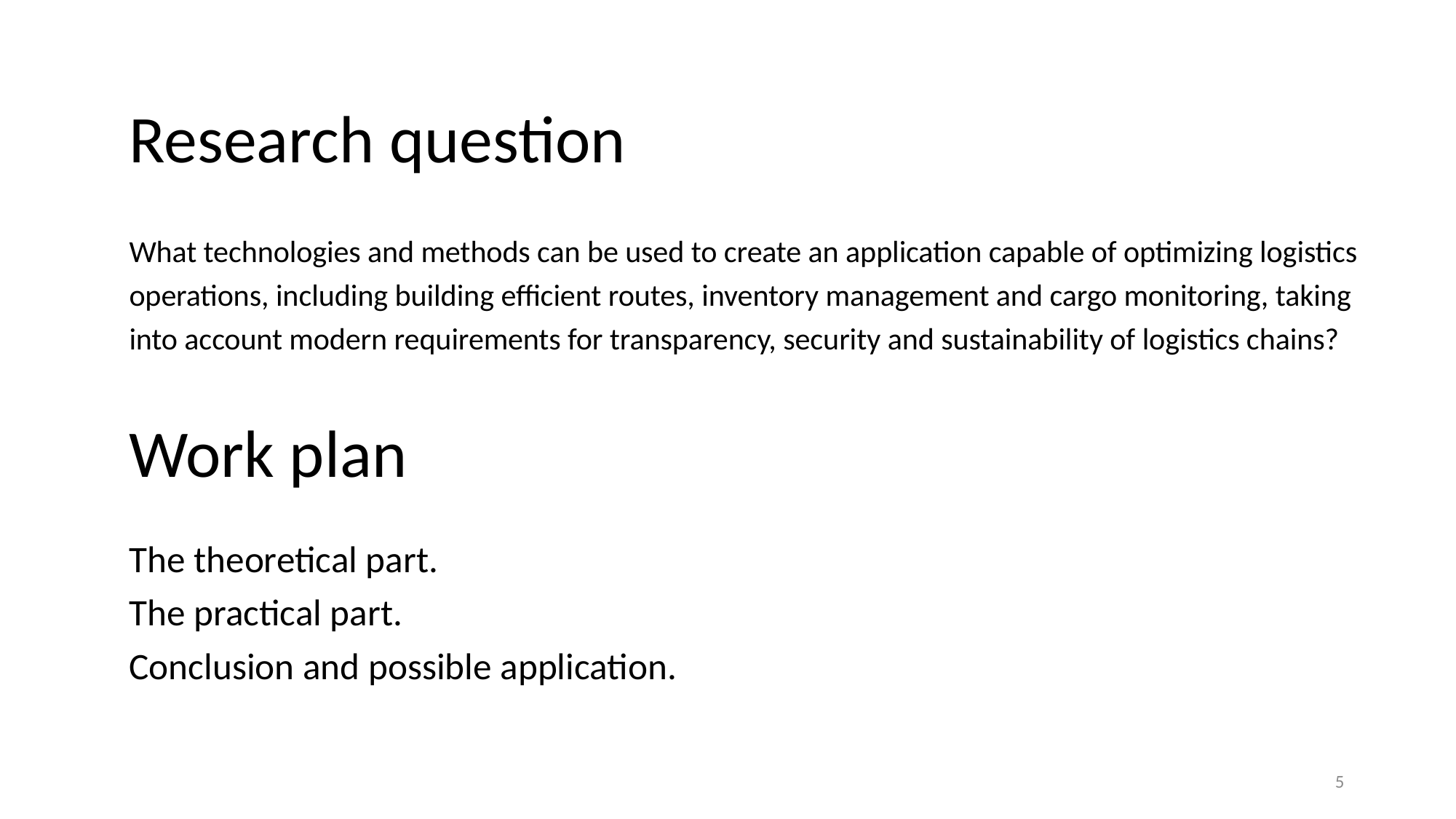

Research question
What technologies and methods can be used to create an application capable of optimizing logistics operations, including building efficient routes, inventory management and cargo monitoring, taking into account modern requirements for transparency, security and sustainability of logistics chains?
# Work plan
The theoretical part.
The practical part.
Conclusion and possible application.
5